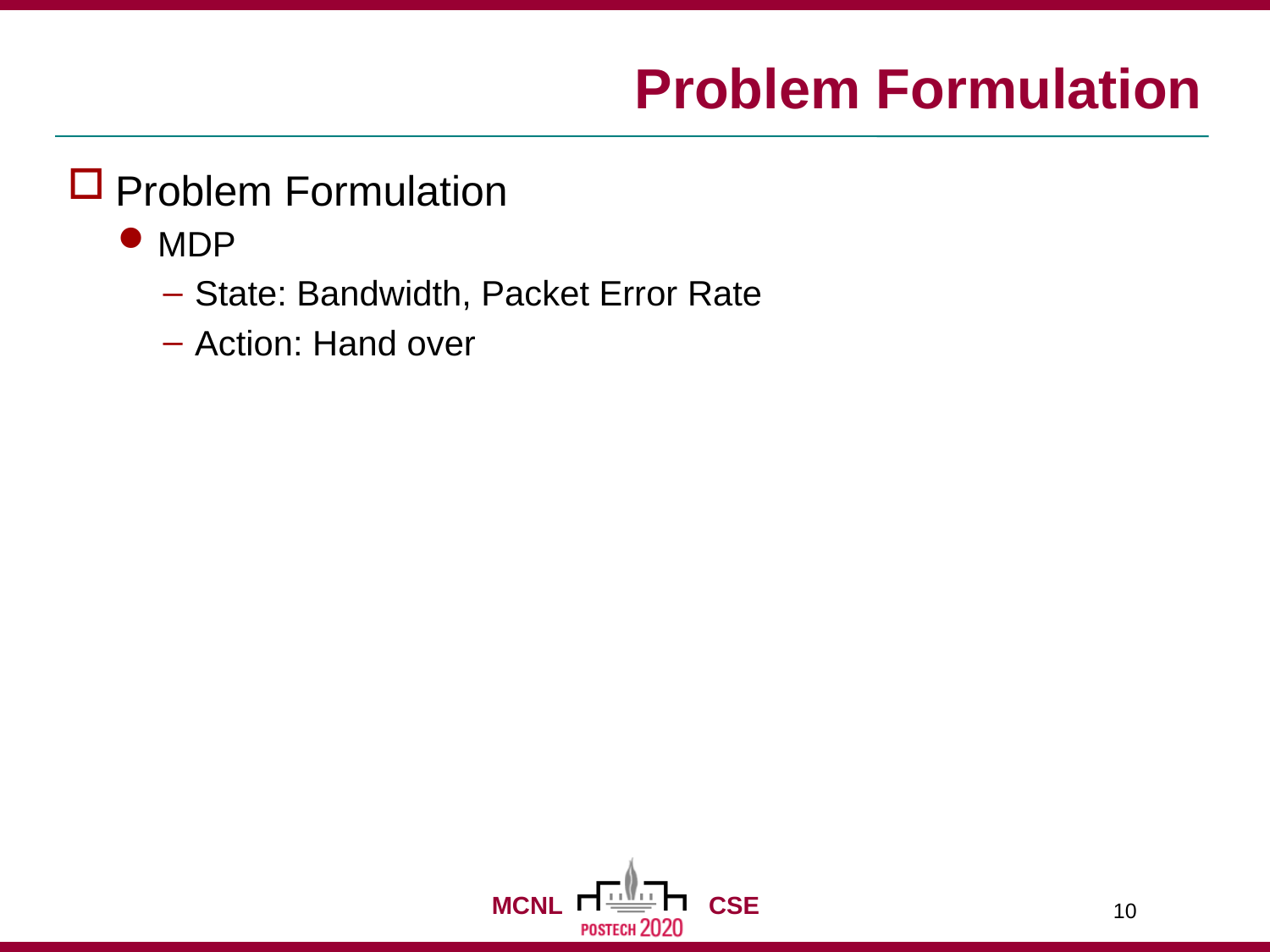

# Problem Formulation
Problem Formulation
MDP
State: Bandwidth, Packet Error Rate
Action: Hand over
10